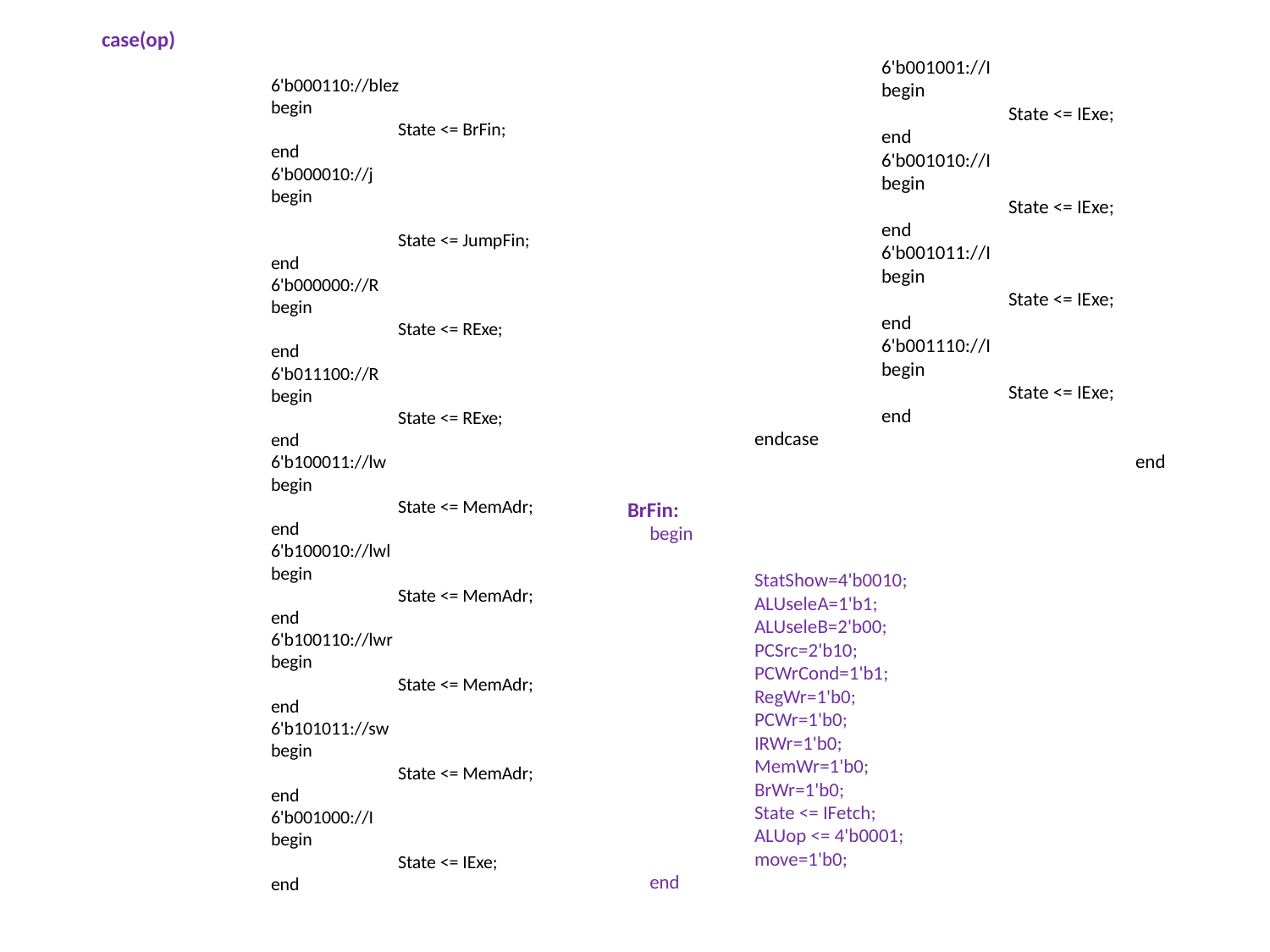

case(op)
						6'b000110://blez
		begin
			State <= BrFin;
		end
		6'b000010://j
		begin
							State <= JumpFin;
		end
		6'b000000://R
		begin
			State <= RExe;
		end
		6'b011100://R
		begin
			State <= RExe;
		end
		6'b100011://lw
		begin
			State <= MemAdr;
		end
		6'b100010://lwl
		begin
			State <= MemAdr;
		end
		6'b100110://lwr
		begin
			State <= MemAdr;
		end
		6'b101011://sw
		begin
			State <= MemAdr;
		end
		6'b001000://I
		begin
			State <= IExe;
		end
		6'b001001://I
		begin
			State <= IExe;
		end
		6'b001010://I
		begin
			State <= IExe;
		end
		6'b001011://I
		begin
			State <= IExe;
		end
		6'b001110://I
		begin
			State <= IExe;
		end
	endcase
				end

BrFin:
     begin
					StatShow=4'b0010;
	ALUseleA=1'b1;
	ALUseleB=2'b00;
	PCSrc=2'b10;
	PCWrCond=1'b1;
	RegWr=1'b0;
	PCWr=1'b0;
	IRWr=1'b0;
	MemWr=1'b0;
	BrWr=1'b0;
	State <= IFetch;
	ALUop <= 4'b0001;
	move=1'b0;
     end